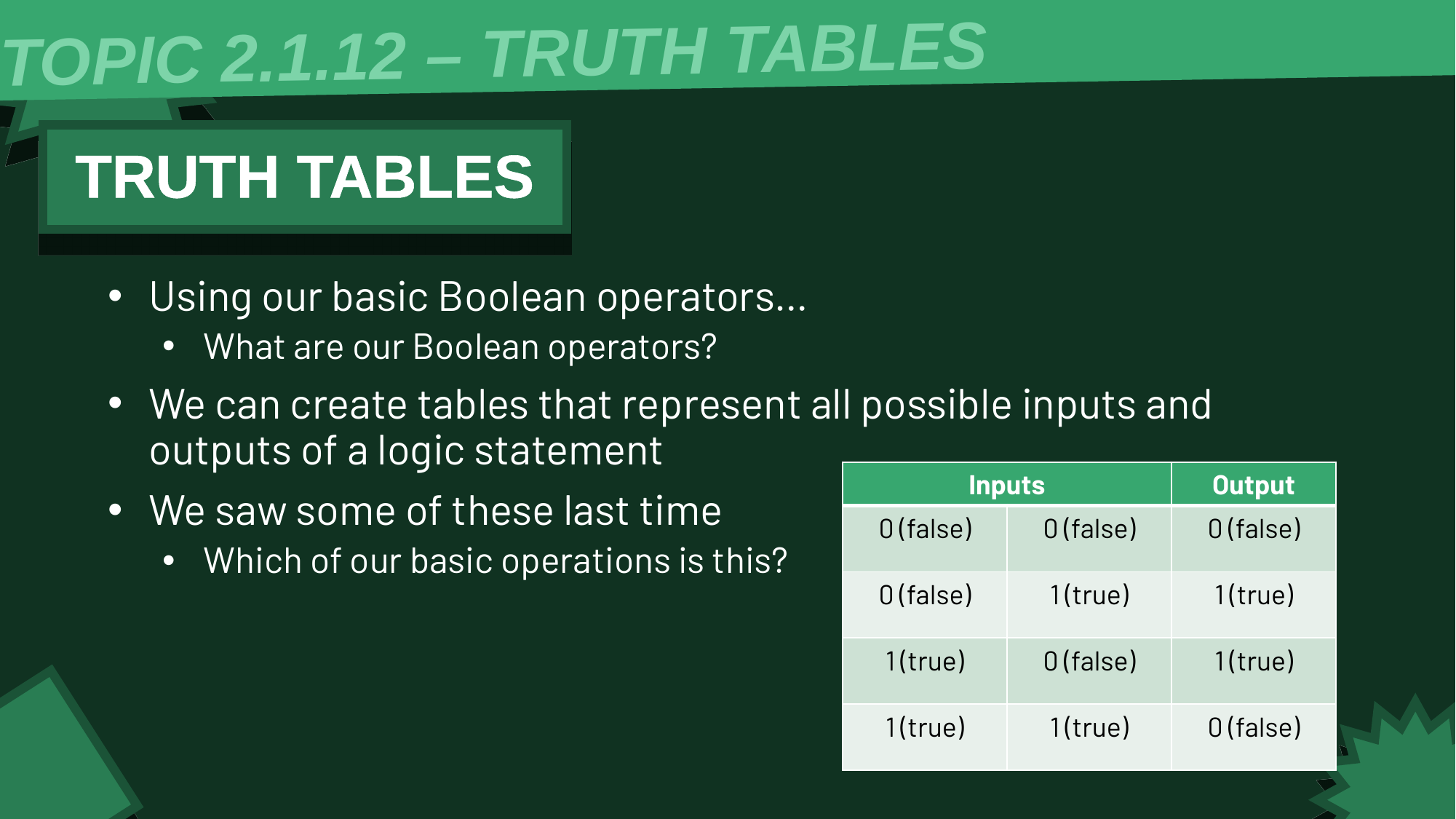

TOPIC 2.1.12 – TRUTH TABLES

TRUTH TABLES
Using our basic Boolean operators…
What are our Boolean operators?
We can create tables that represent all possible inputs and outputs of a logic statement
We saw some of these last time
Which of our basic operations is this?
| Inputs |  | Output |
| --- | --- | --- |
| 0 (false) | 0 (false) | 0 (false) |
| 0 (false) | 1 (true) | 1 (true) |
| 1 (true) | 0 (false) | 1 (true) |
| 1 (true) | 1 (true) | 0 (false) |